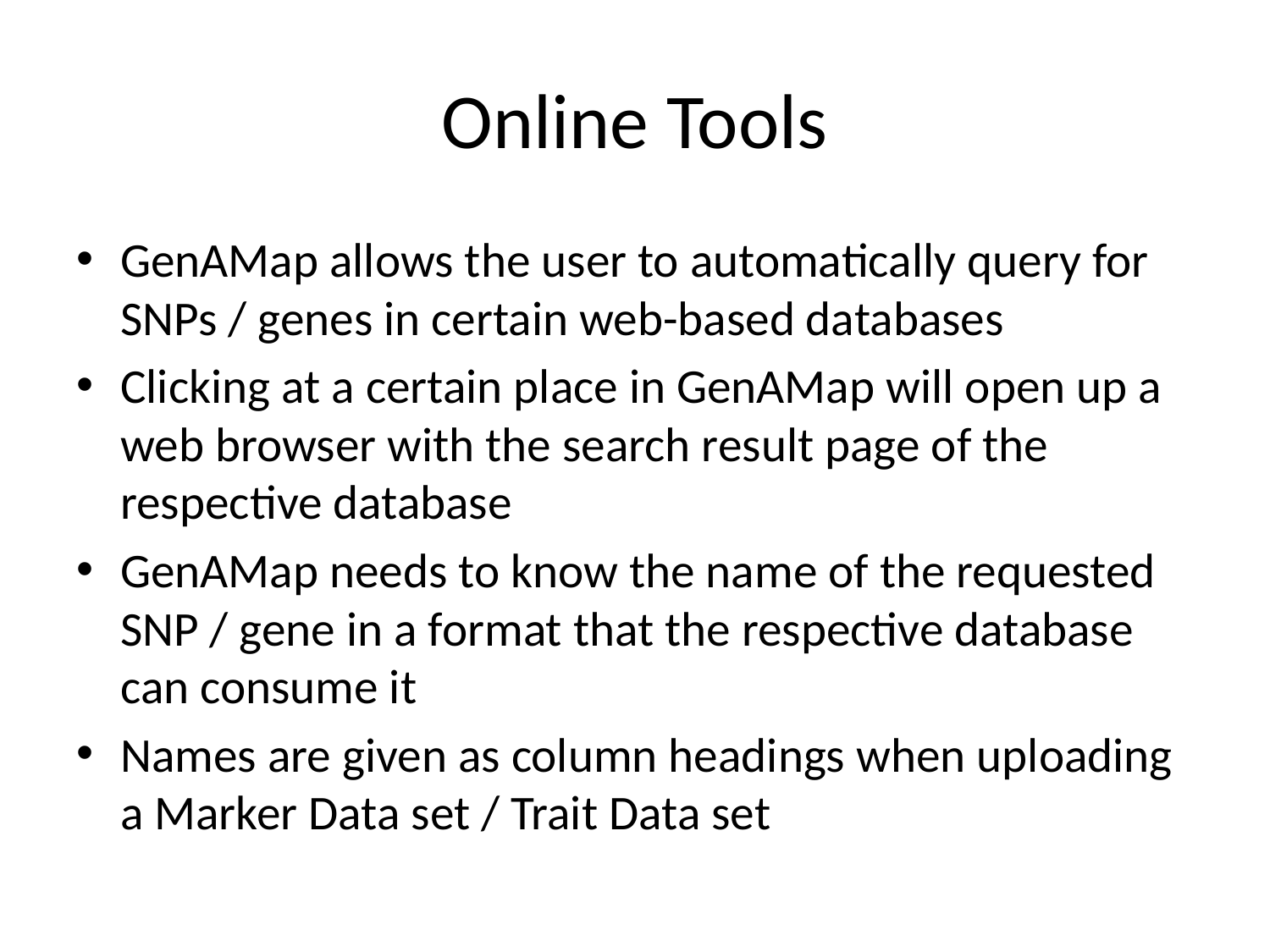

# Online Tools
GenAMap allows the user to automatically query for SNPs / genes in certain web-based databases
Clicking at a certain place in GenAMap will open up a web browser with the search result page of the respective database
GenAMap needs to know the name of the requested SNP / gene in a format that the respective database can consume it
Names are given as column headings when uploading a Marker Data set / Trait Data set